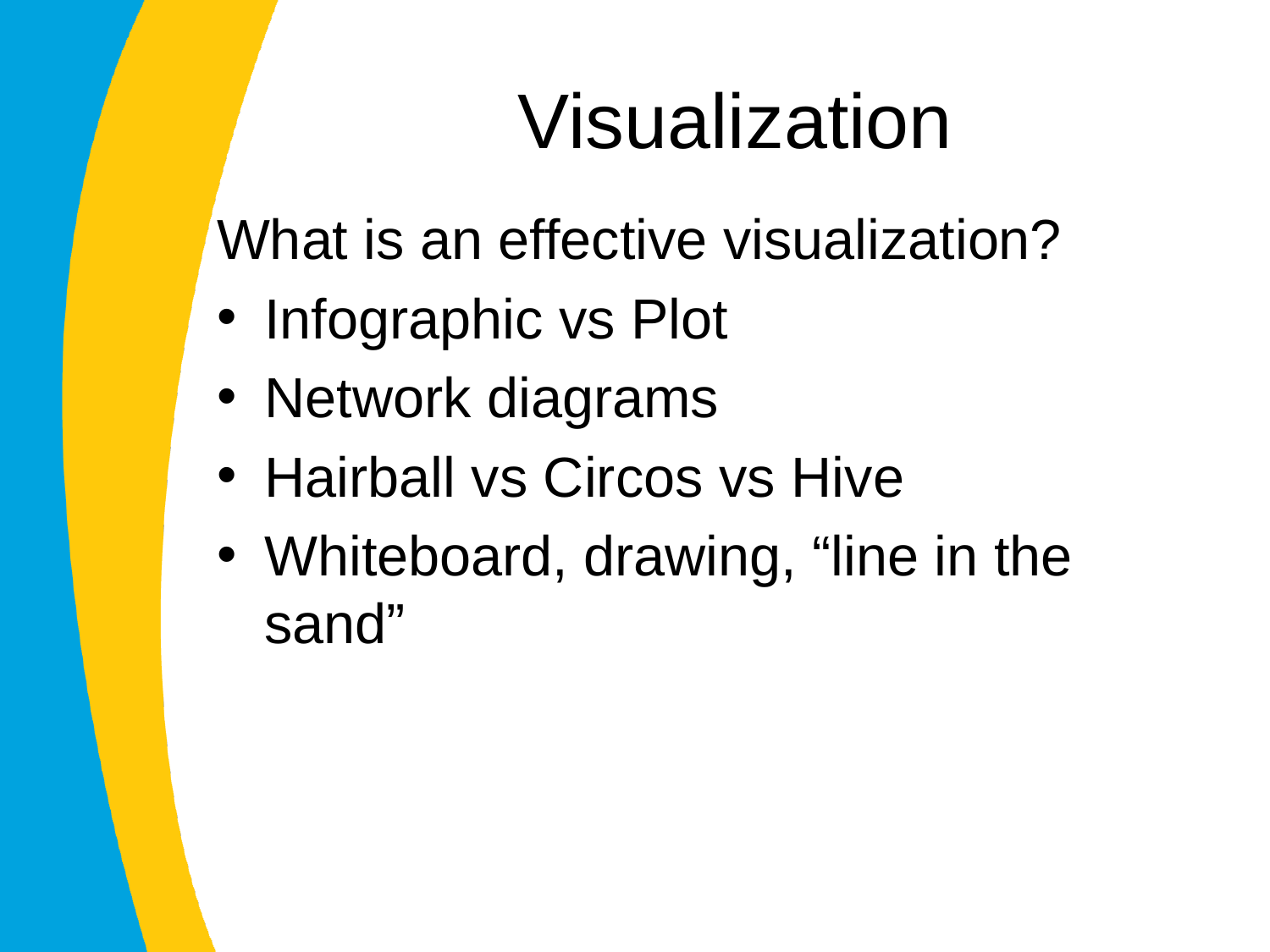

# Visualization
What is an effective visualization?
Infographic vs Plot
Network diagrams
Hairball vs Circos vs Hive
Whiteboard, drawing, “line in the sand”